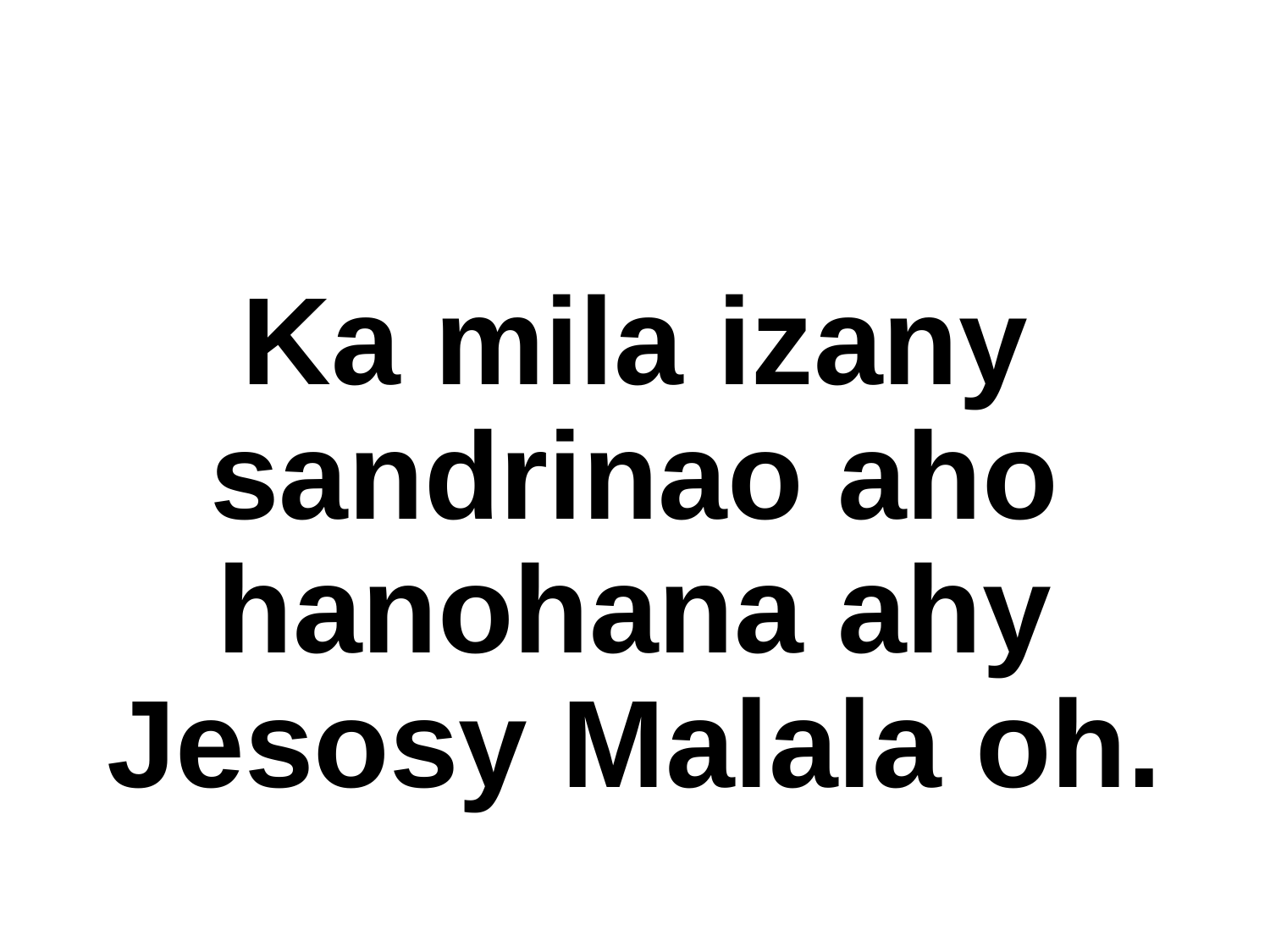

# Ka mila izany sandrinao aho hanohana ahy Jesosy Malala oh.